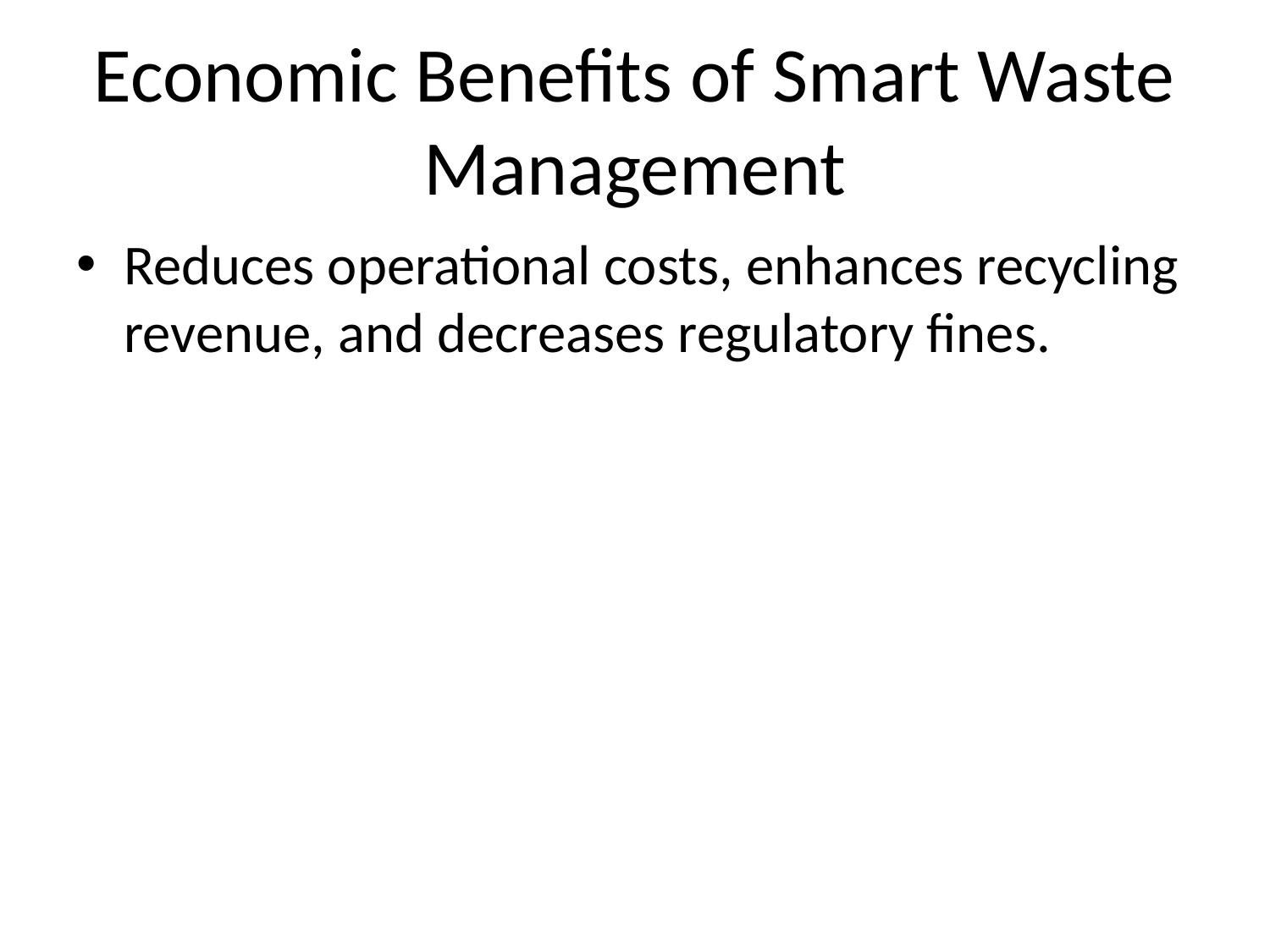

# Economic Benefits of Smart Waste Management
Reduces operational costs, enhances recycling revenue, and decreases regulatory fines.